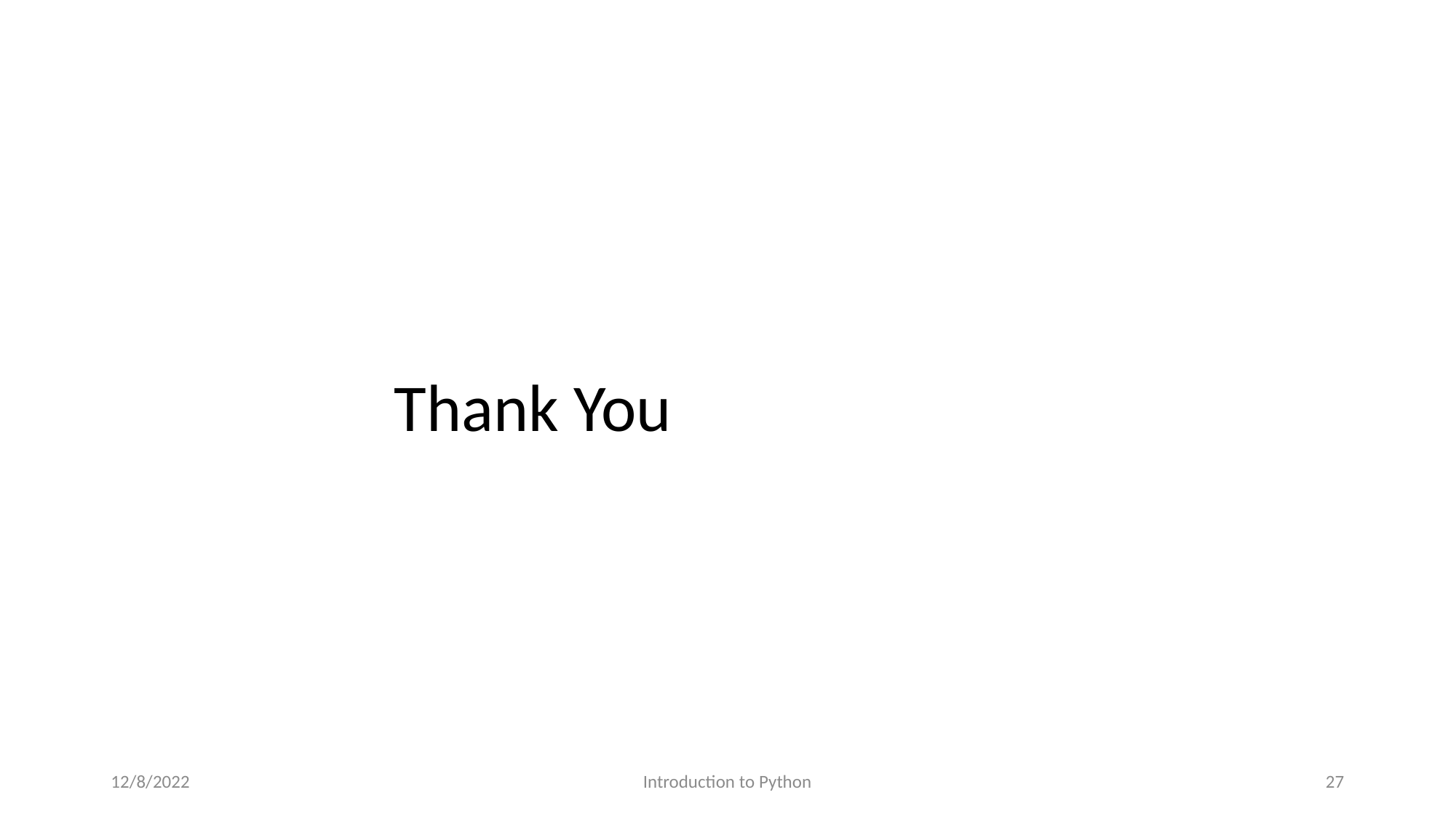

# Thank You
12/8/2022
Introduction to Python
27